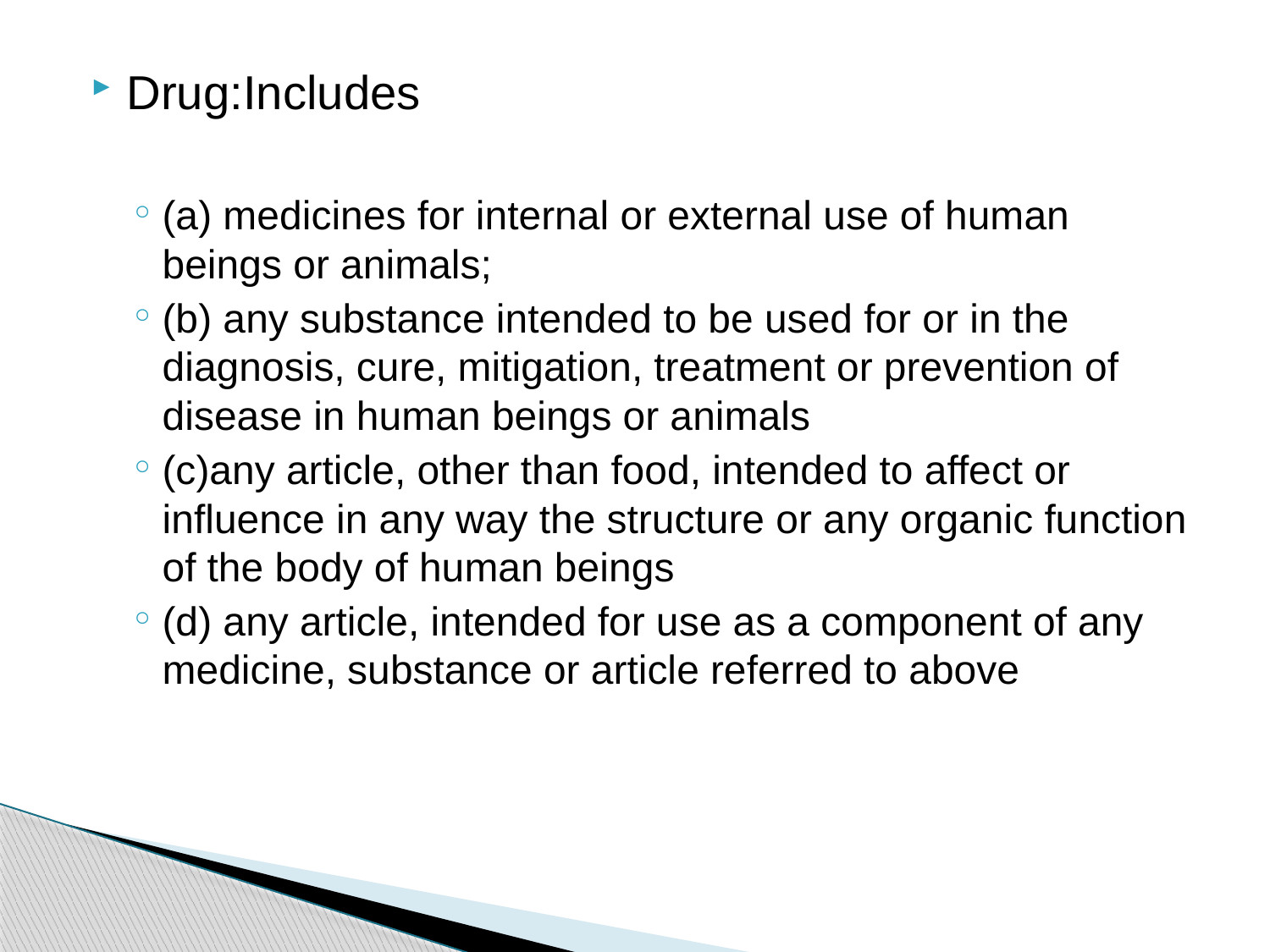

Drug:Includes

(a) medicines for internal or external use of human beings or animals;
(b) any substance intended to be used for or in the diagnosis, cure, mitigation, treatment or prevention of disease in human beings or animals
(c)any article, other than food, intended to affect or influence in any way the structure or any organic function of the body of human beings
(d) any article, intended for use as a component of any medicine, substance or article referred to above